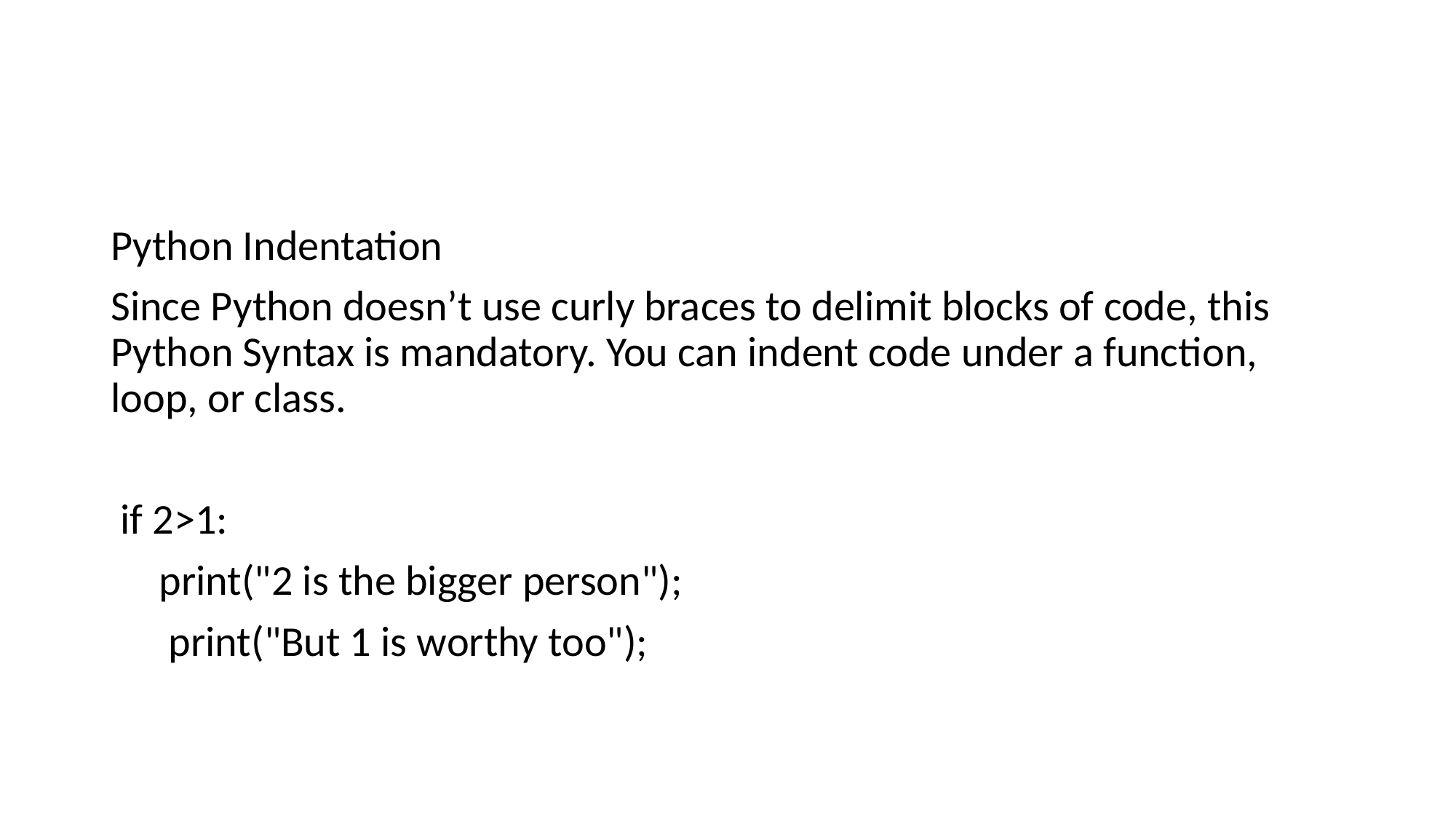

#
Python Indentation
Since Python doesn’t use curly braces to delimit blocks of code, this Python Syntax is mandatory. You can indent code under a function, loop, or class.

 if 2>1:
     print("2 is the bigger person");
      print("But 1 is worthy too");